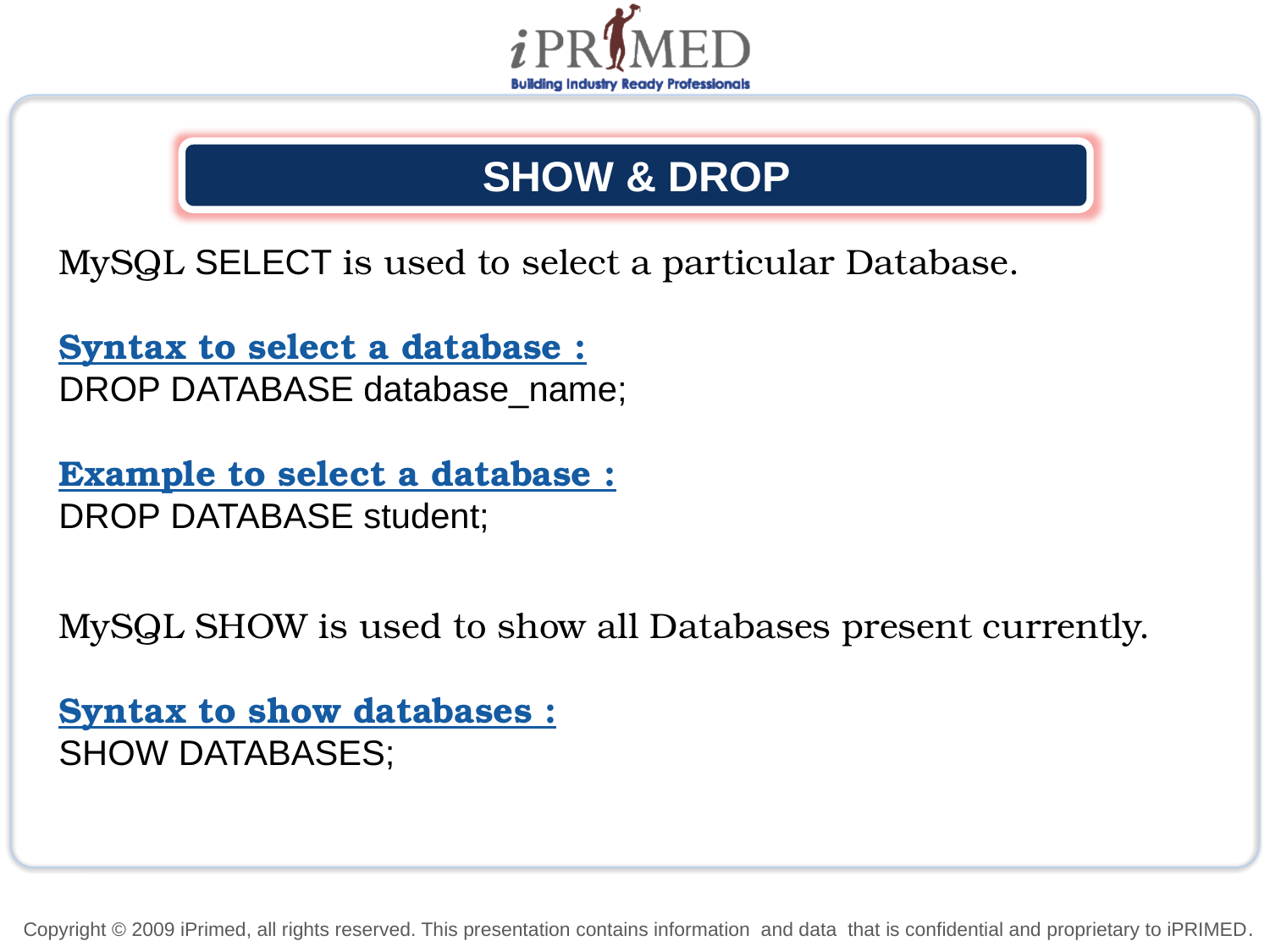

SHOW & DROP
MySQL SELECT is used to select a particular Database.

Syntax to select a database :
DROP DATABASE database_name;

Example to select a database :
DROP DATABASE student;

MySQL SHOW is used to show all Databases present currently.

Syntax to show databases :
SHOW DATABASES;